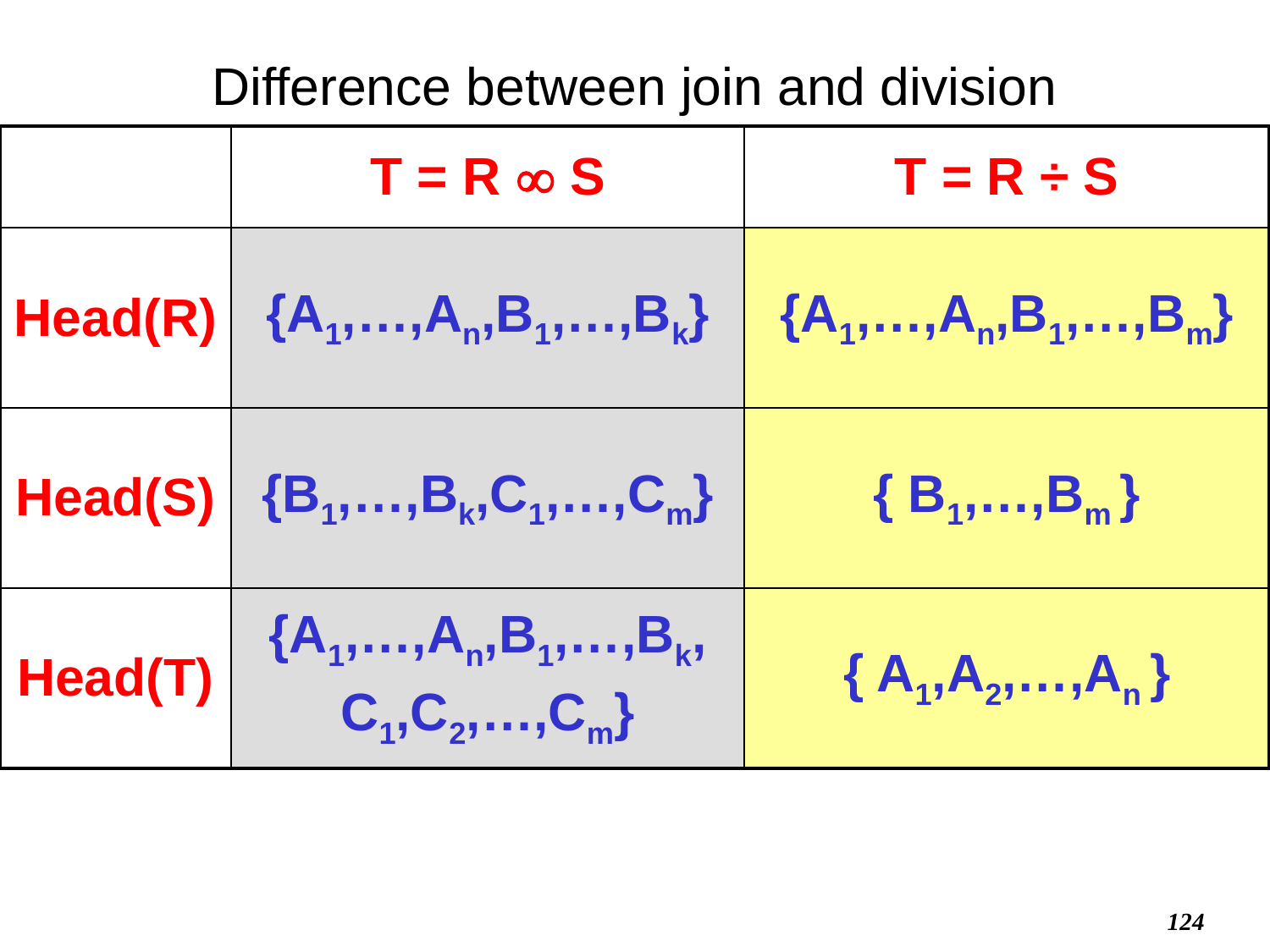

Difference between join and division
|  | T = R ∞ S | T = R ÷ S |
| --- | --- | --- |
| Head(R) | {A1,…,An,B1,…,Bk} | {A1,…,An,B1,…,Bm} |
| Head(S) | {B1,…,Bk,C1,…,Cm} | { B1,…,Bm } |
| Head(T) | {A1,…,An,B1,…,Bk, C1,C2,…,Cm} | { A1,A2,…,An } |

124